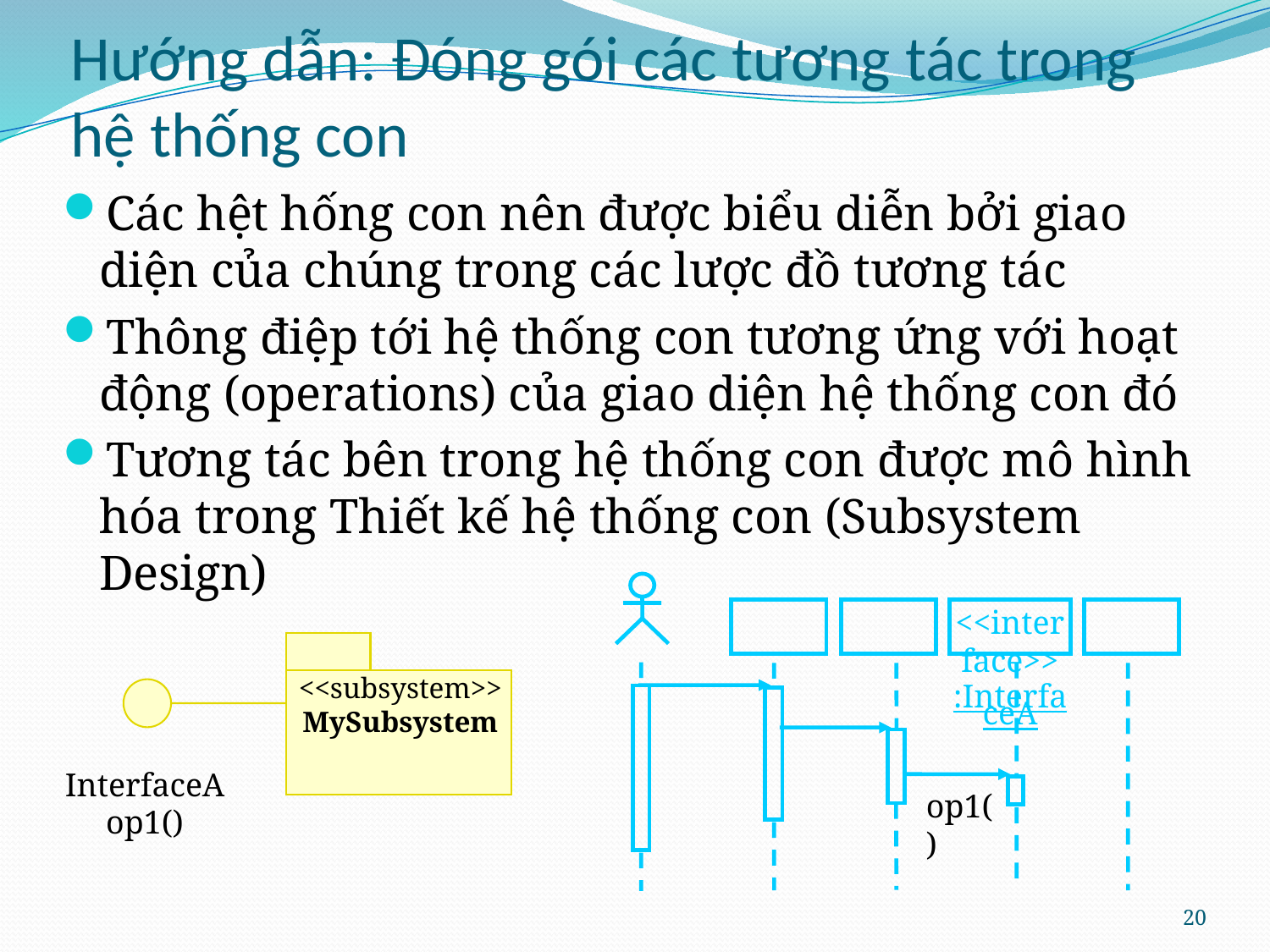

# Hướng dẫn: Đóng gói các tương tác trong hệ thống con
Các hệt hống con nên được biểu diễn bởi giao diện của chúng trong các lược đồ tương tác
Thông điệp tới hệ thống con tương ứng với hoạt động (operations) của giao diện hệ thống con đó
Tương tác bên trong hệ thống con được mô hình hóa trong Thiết kế hệ thống con (Subsystem Design)

<<interface>>
:InterfaceA

<<subsystem>>
MySubsystem

InterfaceA
op1()

op1()

20